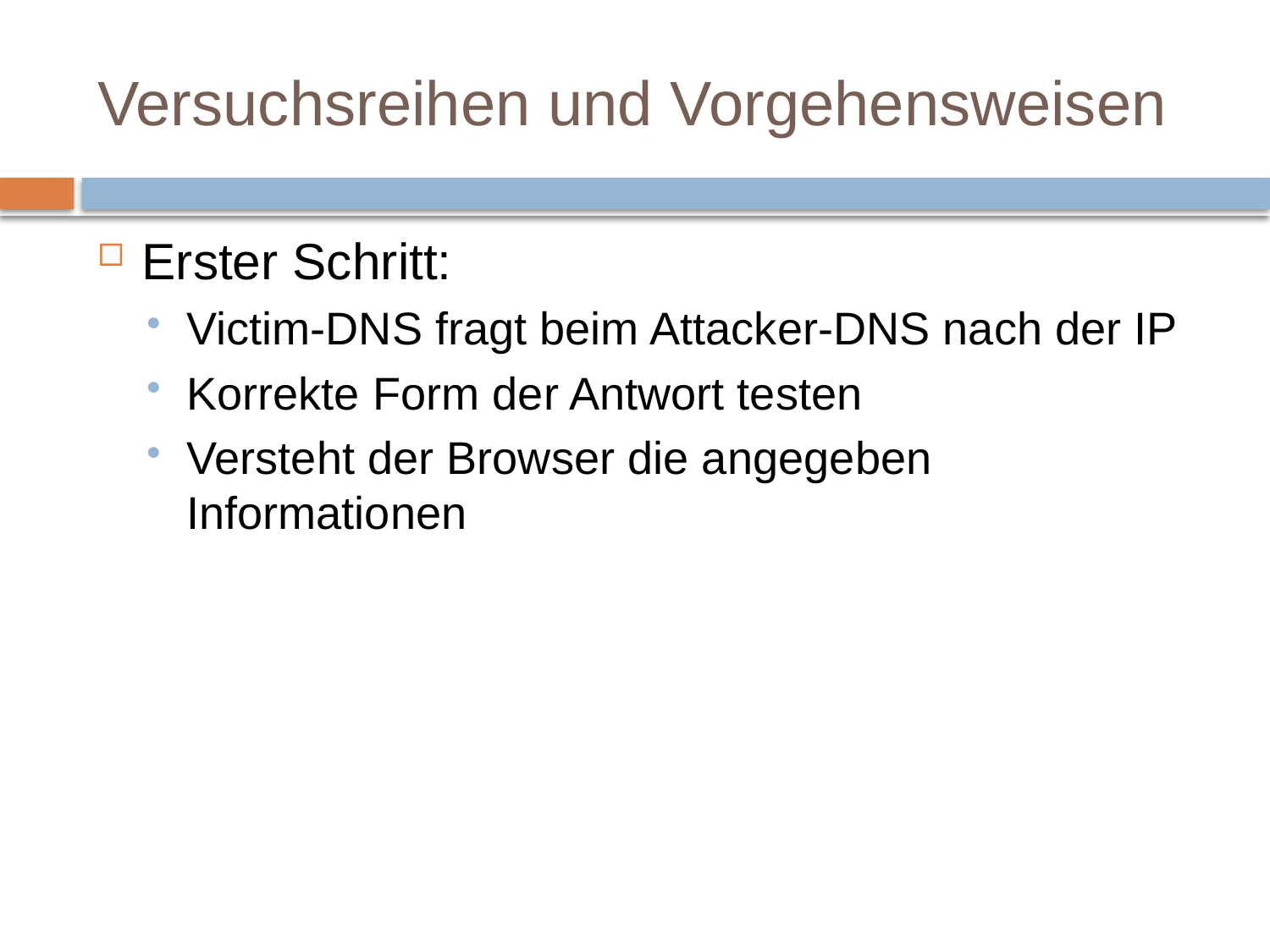

# Versuchsreihen und Vorgehensweisen
Erster Schritt:
Victim-DNS fragt beim Attacker-DNS nach der IP
Korrekte Form der Antwort testen
Versteht der Browser die angegeben Informationen